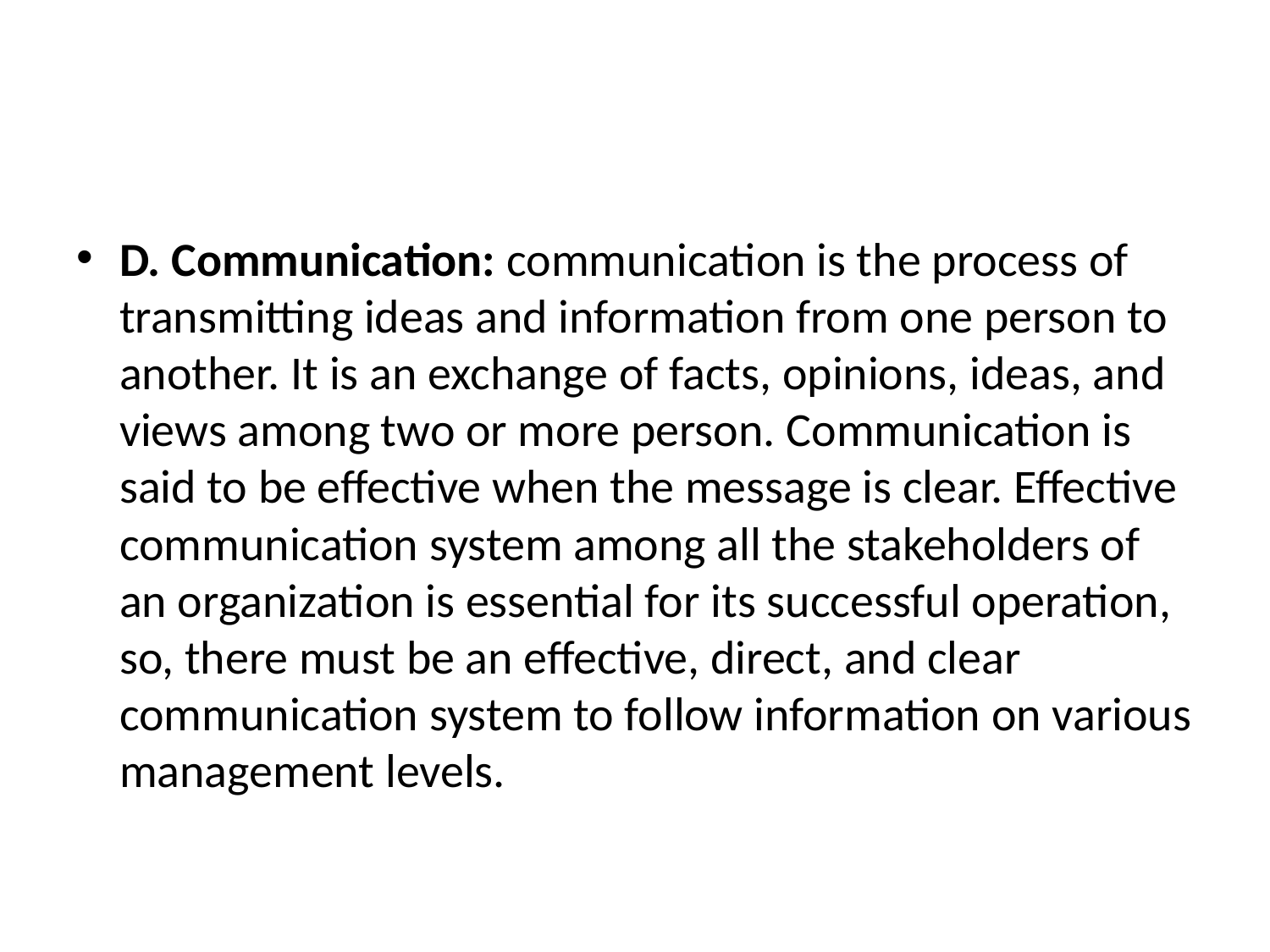

#
D. Communication: communication is the process of transmitting ideas and information from one person to another. It is an exchange of facts, opinions, ideas, and views among two or more person. Communication is said to be effective when the message is clear. Effective communication system among all the stakeholders of an organization is essential for its successful operation, so, there must be an effective, direct, and clear communication system to follow information on various management levels.